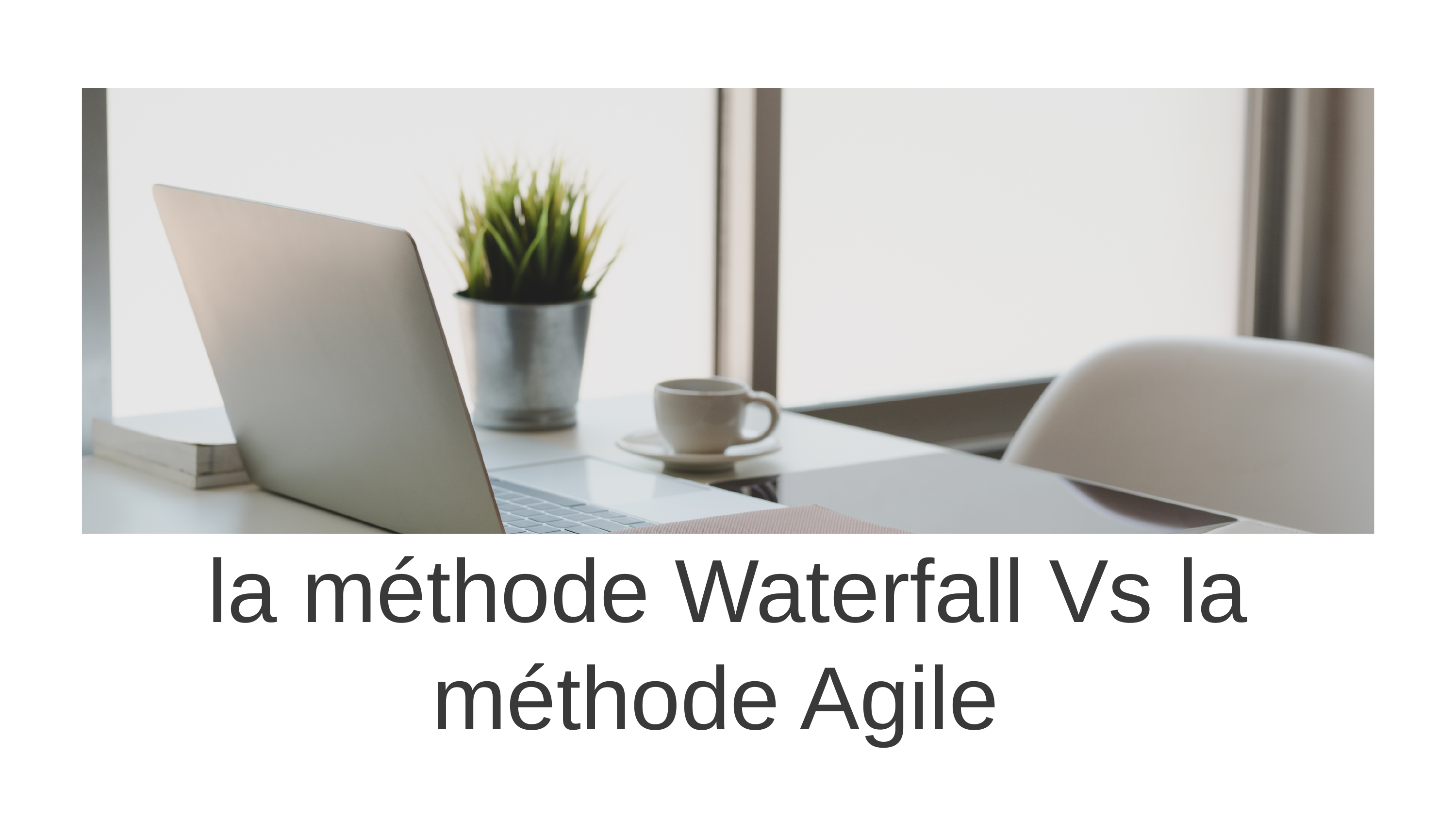

la méthode Waterfall Vs la méthode Agile